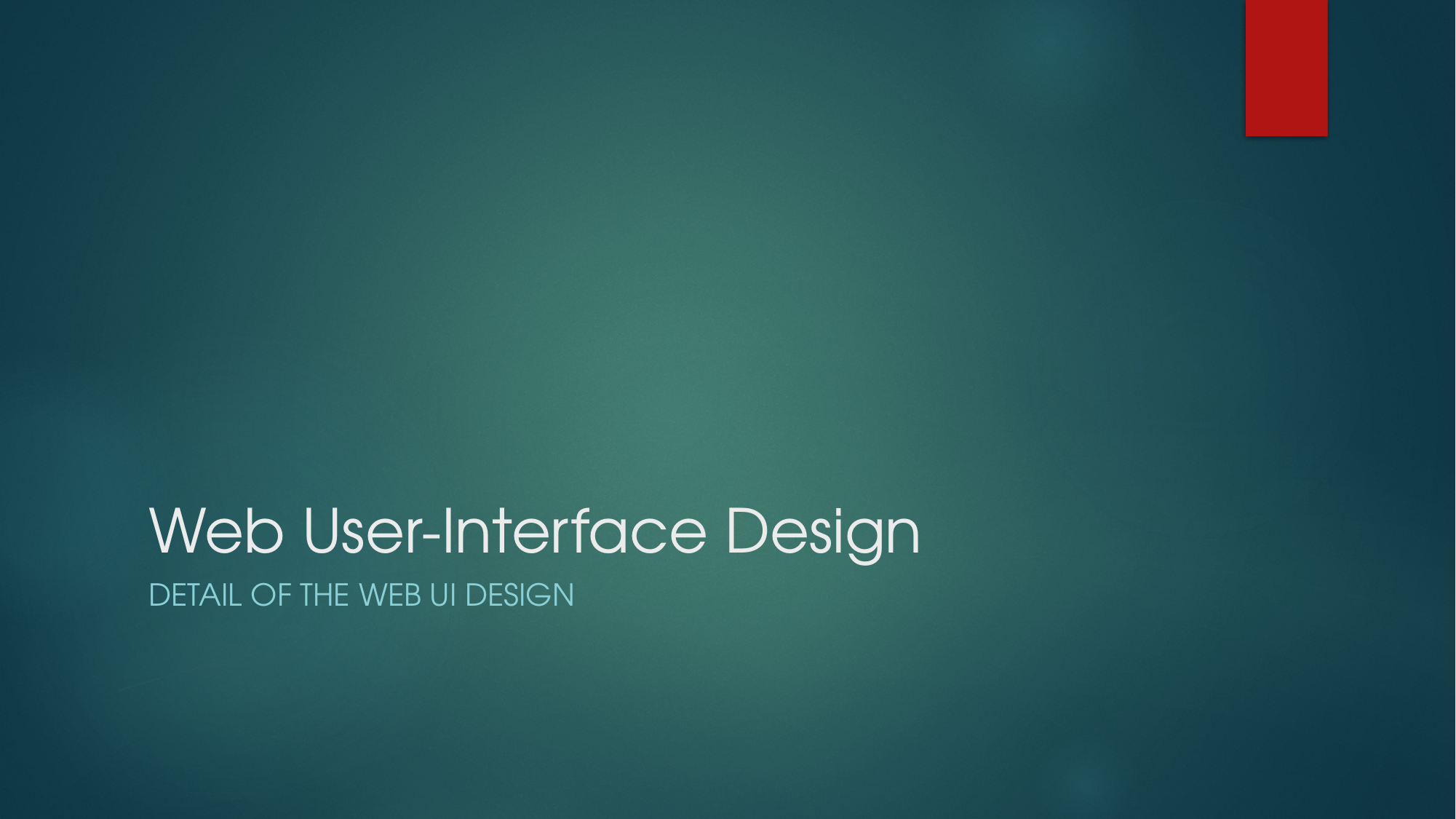

# Web User-Interface Design
Detail of the web UI design